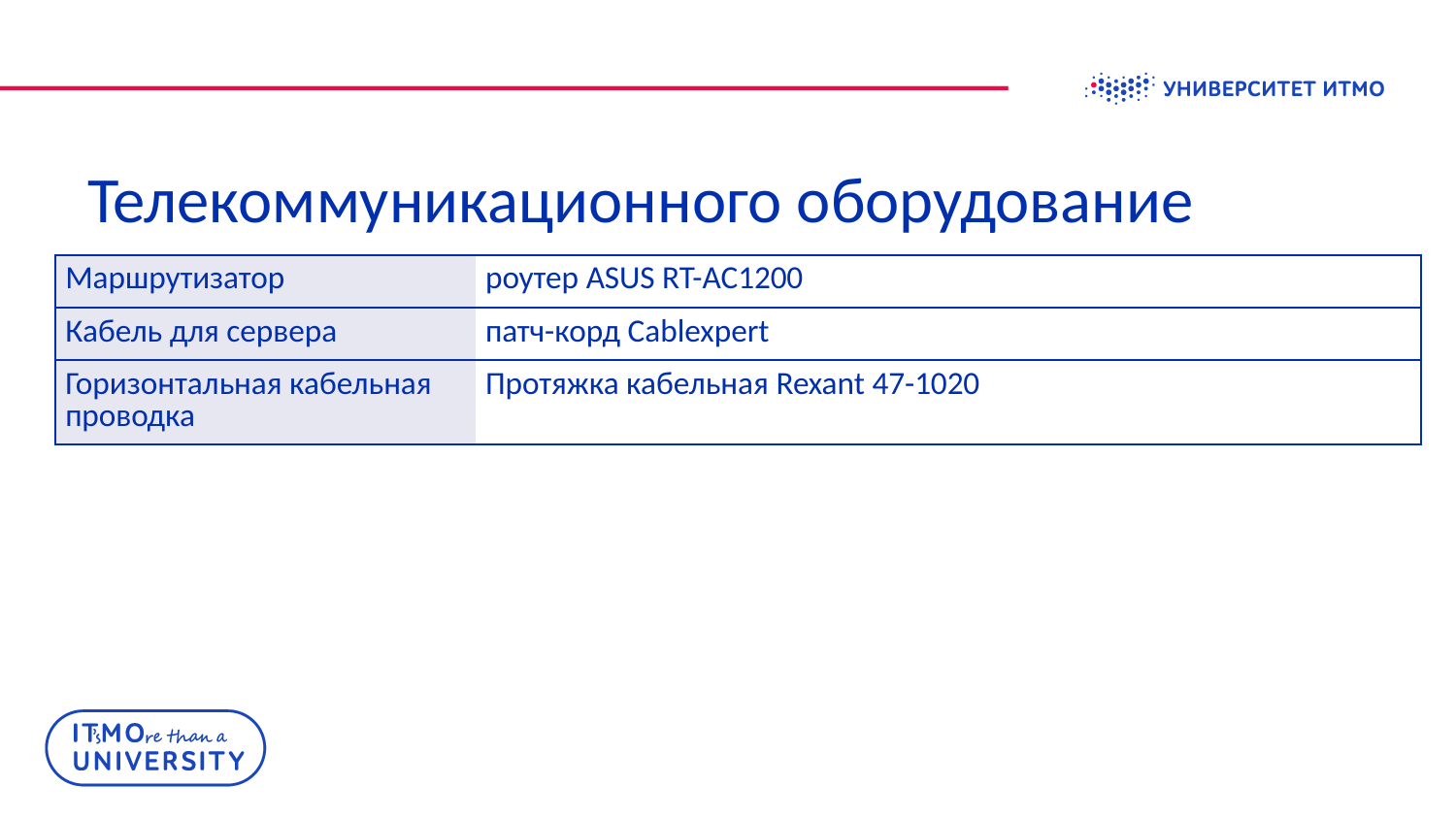

# Телекоммуникационного оборудование
| Маршрутизатор | роутер ASUS RT-AC1200 |
| --- | --- |
| Кабель для сервера | патч-корд Cablexpert |
| Горизонтальная кабельная проводка | Протяжка кабельная Rexant 47-1020 |